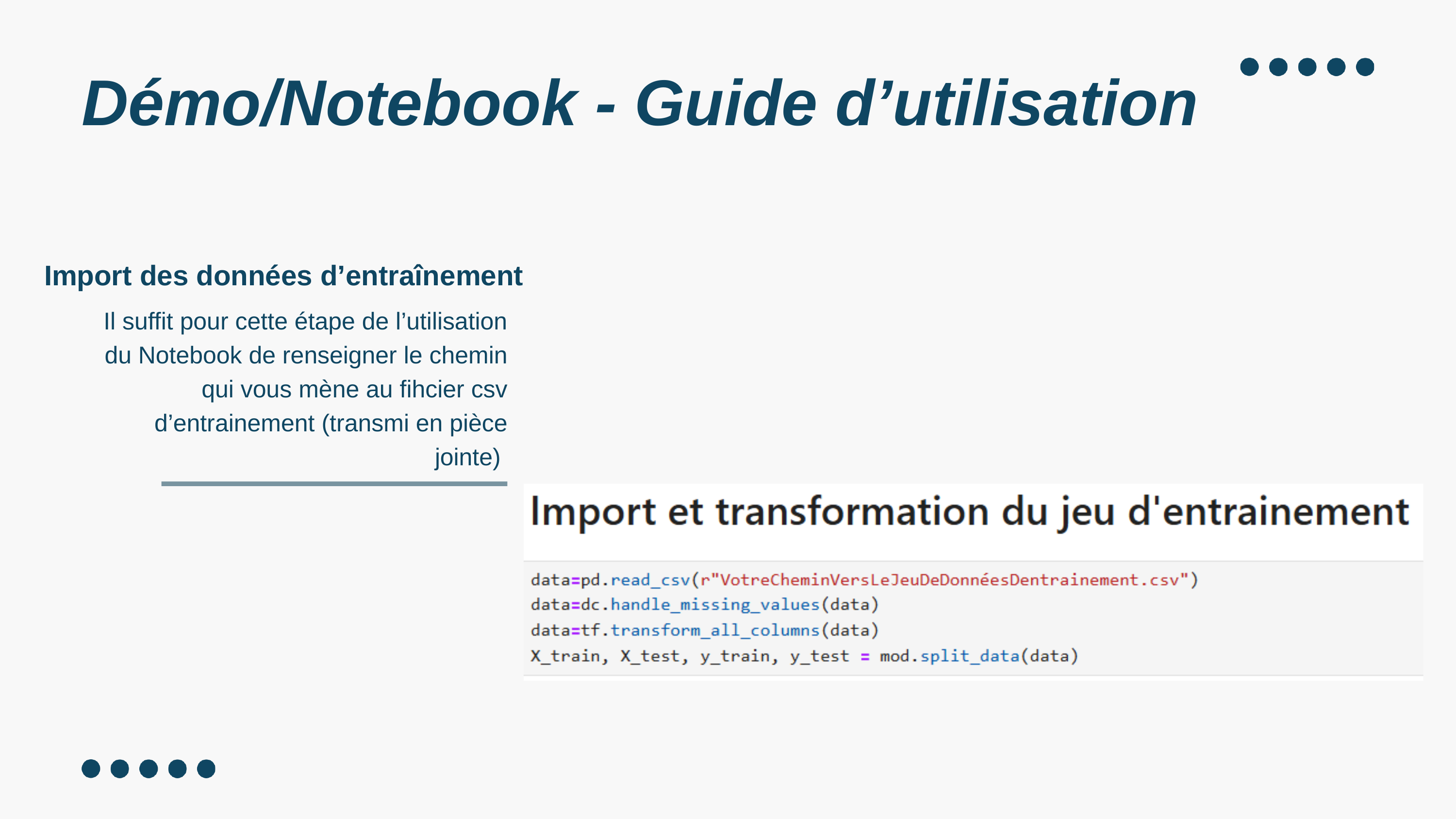

Démo/Notebook - Guide d’utilisation

Import des données d’entraînement
Il suffit pour cette étape de l’utilisation du Notebook de renseigner le chemin qui vous mène au fihcier csv d’entrainement (transmi en pièce jointe)